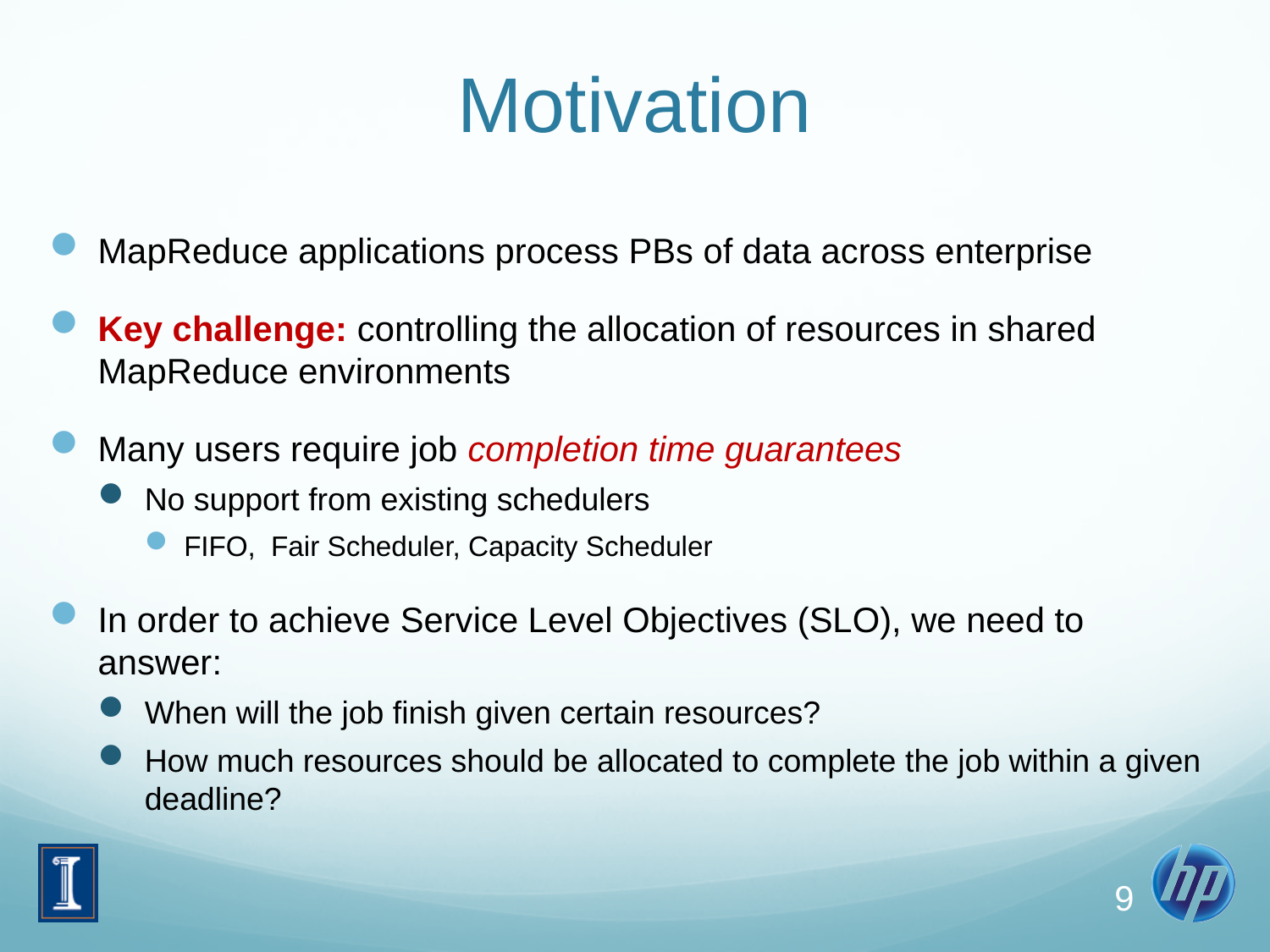

# Motivation
MapReduce applications process PBs of data across enterprise
Key challenge: controlling the allocation of resources in shared MapReduce environments
Many users require job completion time guarantees
No support from existing schedulers
FIFO,  Fair Scheduler, Capacity Scheduler
In order to achieve Service Level Objectives (SLO), we need to answer:
When will the job finish given certain resources?
How much resources should be allocated to complete the job within a given deadline?

9